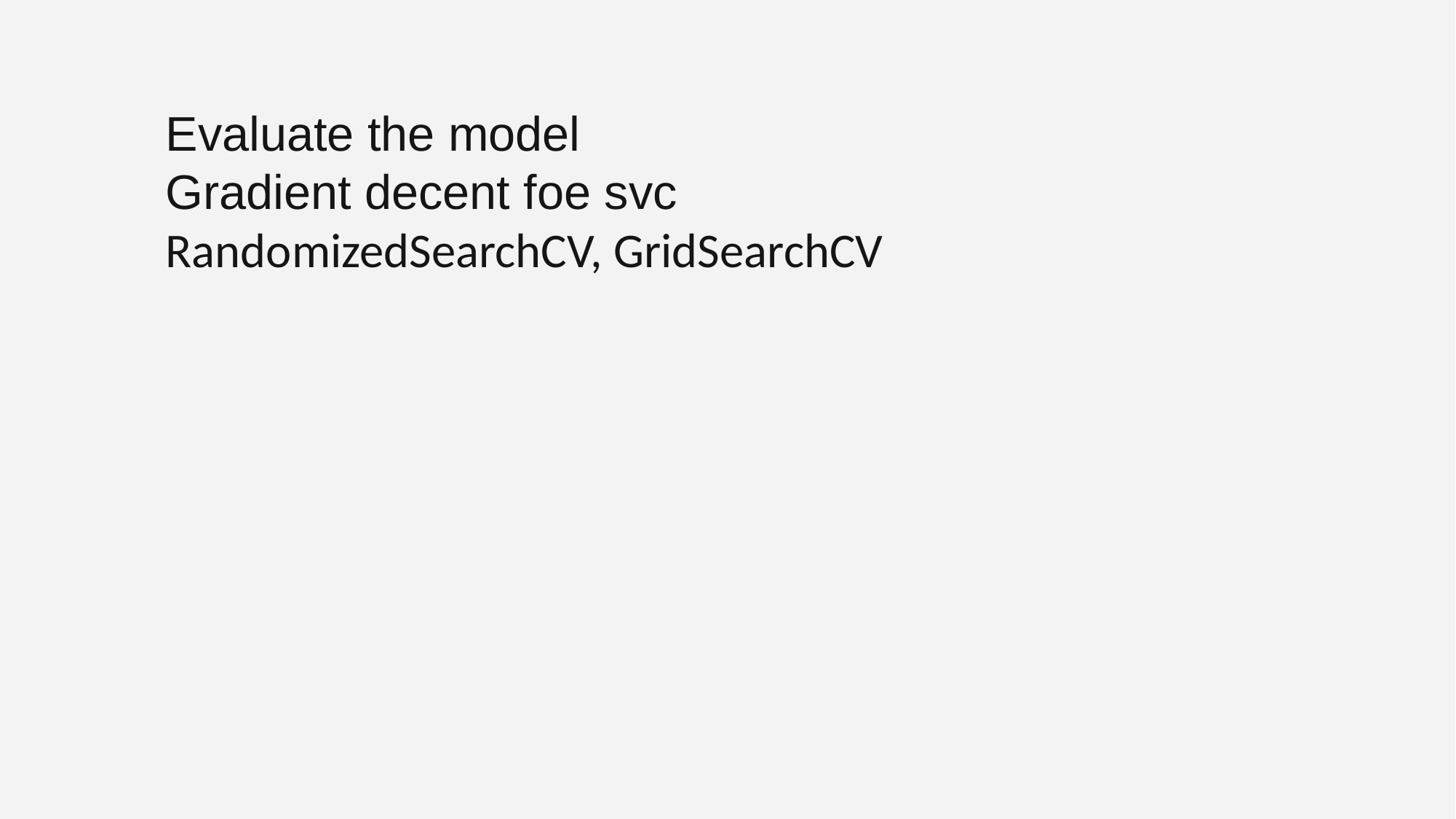

Evaluate the model
Gradient decent foe svc
RandomizedSearchCV, GridSearchCV